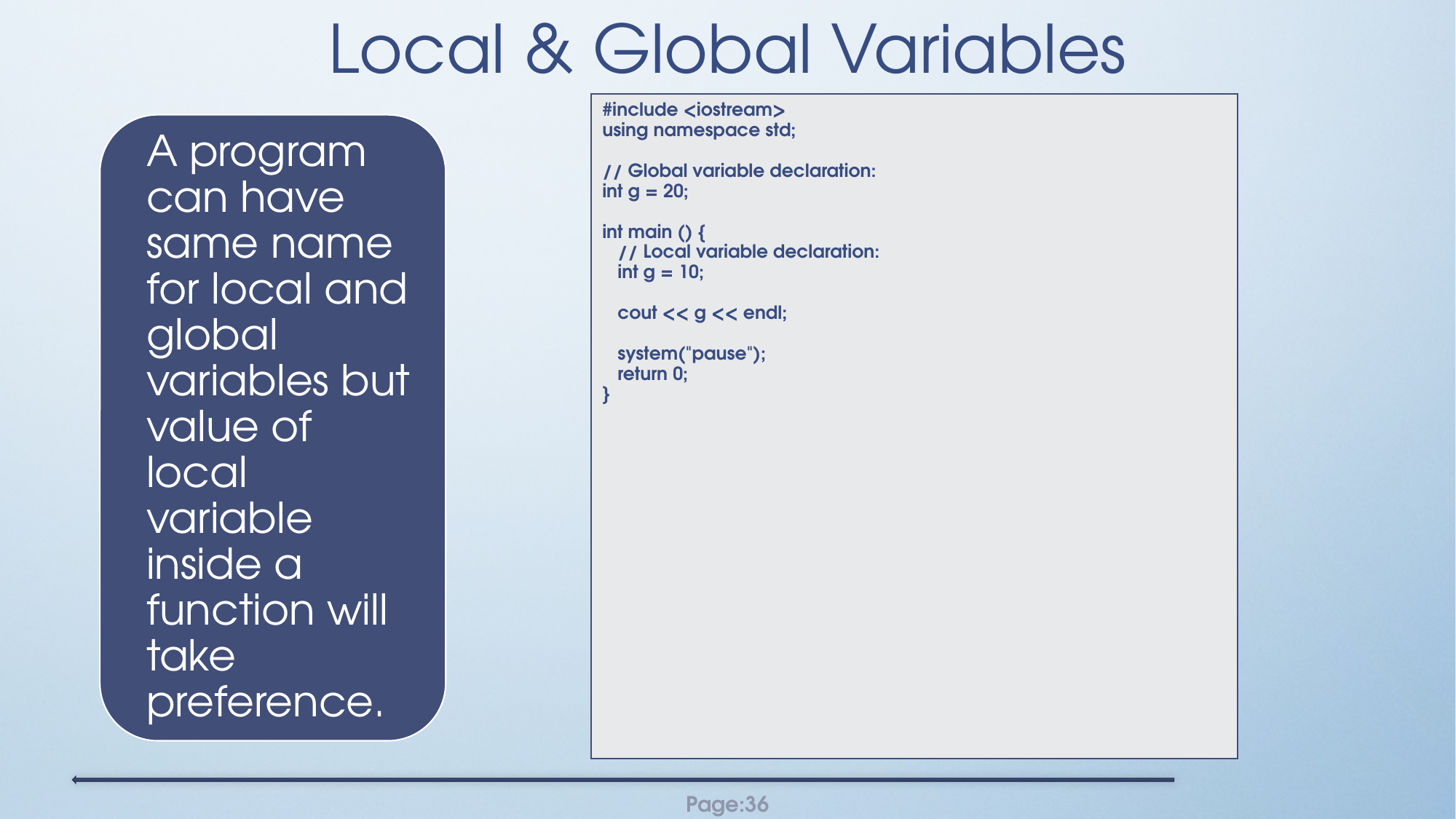

# Local & Global Variables

A program can have same name for local and global variables but value of local variable inside a function will take preference.
| #include <iostream> using namespace std; // Global variable declaration: int g = 20; int main () { // Local variable declaration: int g = 10; cout << g << endl; system("pause"); return 0; } |
| --- |